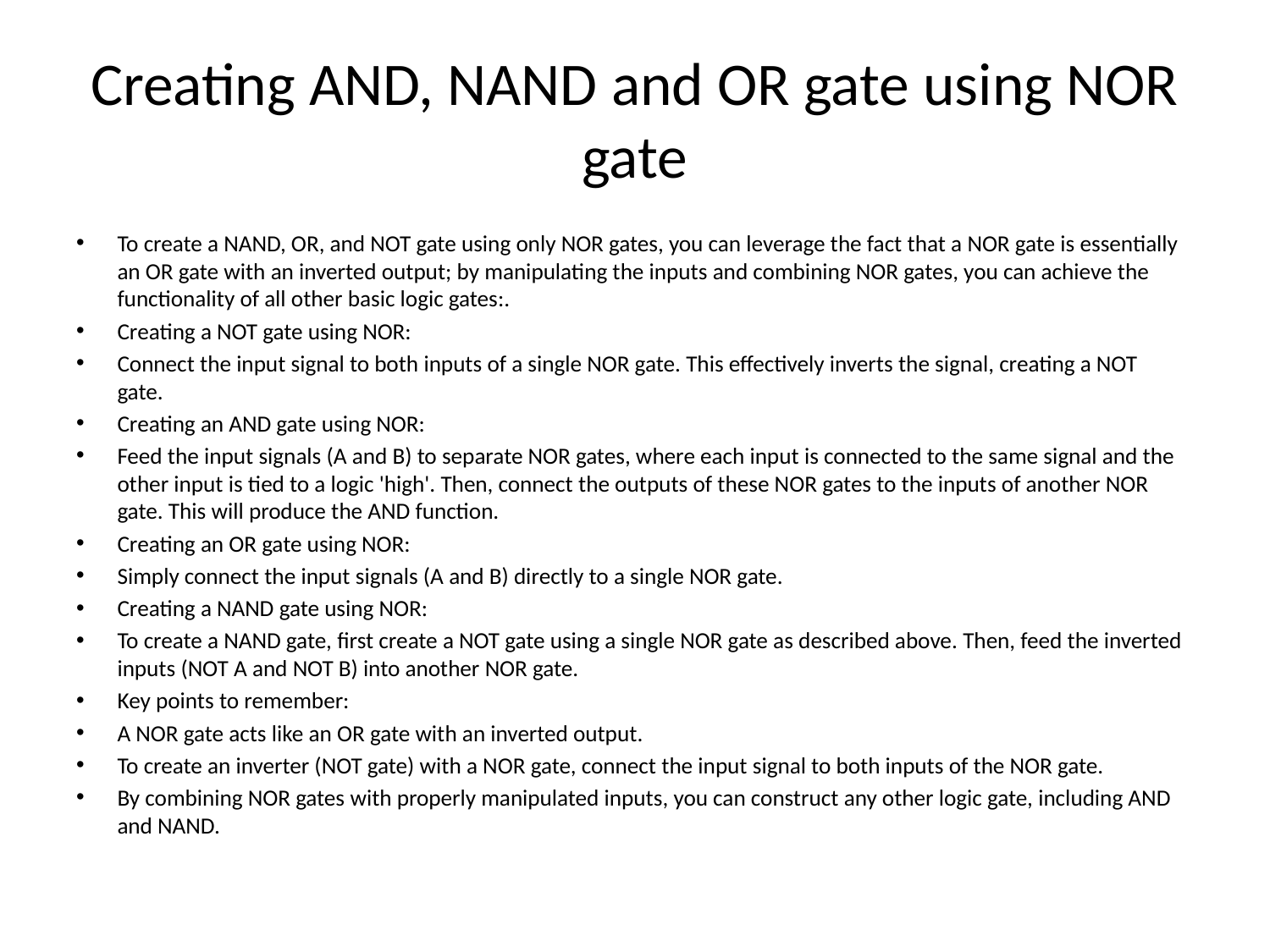

# Creating AND, NAND and OR gate using NOR gate
To create a NAND, OR, and NOT gate using only NOR gates, you can leverage the fact that a NOR gate is essentially an OR gate with an inverted output; by manipulating the inputs and combining NOR gates, you can achieve the functionality of all other basic logic gates:.
Creating a NOT gate using NOR:
Connect the input signal to both inputs of a single NOR gate. This effectively inverts the signal, creating a NOT gate.
Creating an AND gate using NOR:
Feed the input signals (A and B) to separate NOR gates, where each input is connected to the same signal and the other input is tied to a logic 'high'. Then, connect the outputs of these NOR gates to the inputs of another NOR gate. This will produce the AND function.
Creating an OR gate using NOR:
Simply connect the input signals (A and B) directly to a single NOR gate.
Creating a NAND gate using NOR:
To create a NAND gate, first create a NOT gate using a single NOR gate as described above. Then, feed the inverted inputs (NOT A and NOT B) into another NOR gate.
Key points to remember:
A NOR gate acts like an OR gate with an inverted output.
To create an inverter (NOT gate) with a NOR gate, connect the input signal to both inputs of the NOR gate.
By combining NOR gates with properly manipulated inputs, you can construct any other logic gate, including AND and NAND.